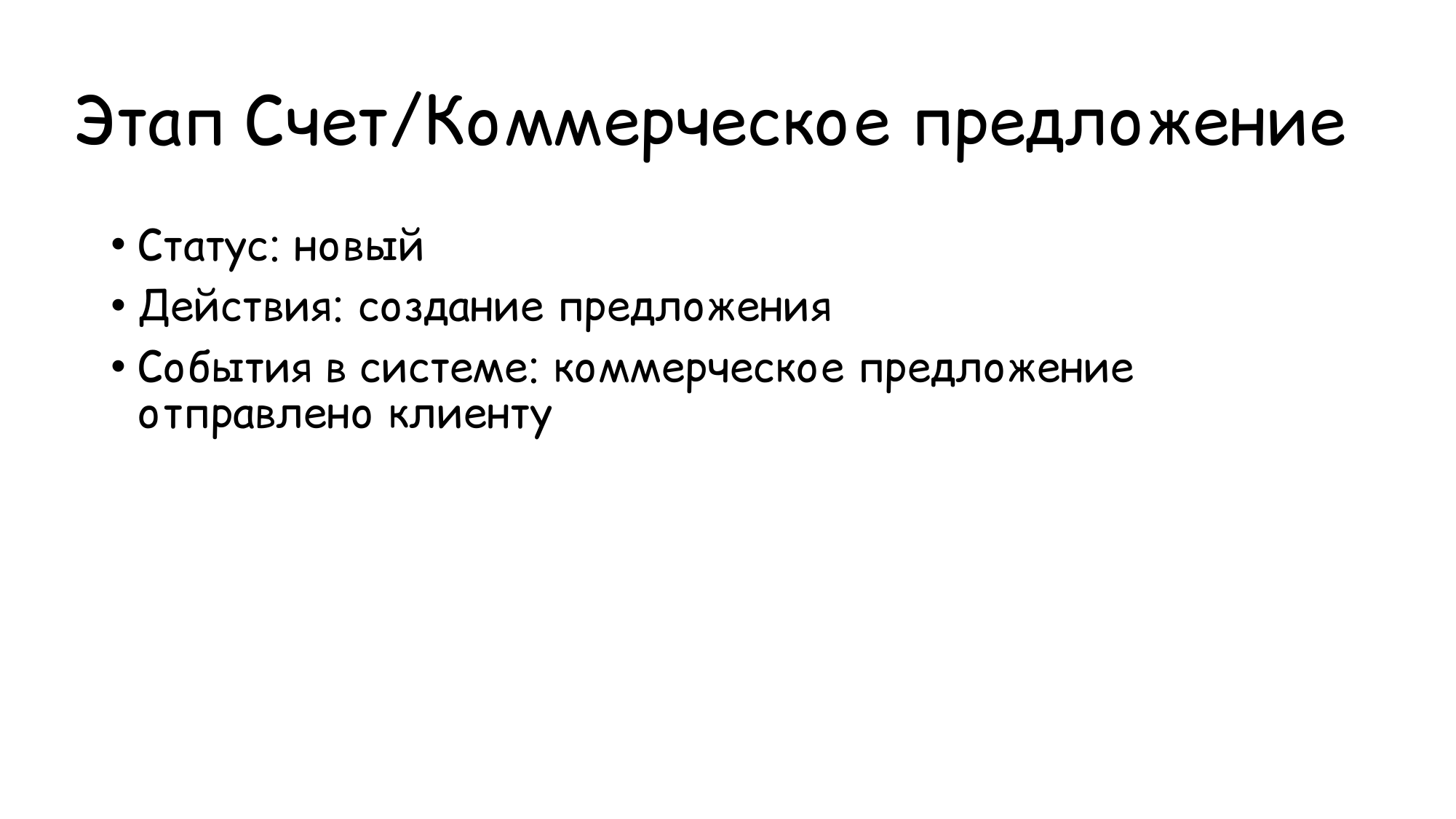

# Этап Счет/Коммерческое предложение
Статус: новый
Действия: создание предложения
События в системе: коммерческое предложение отправлено клиенту